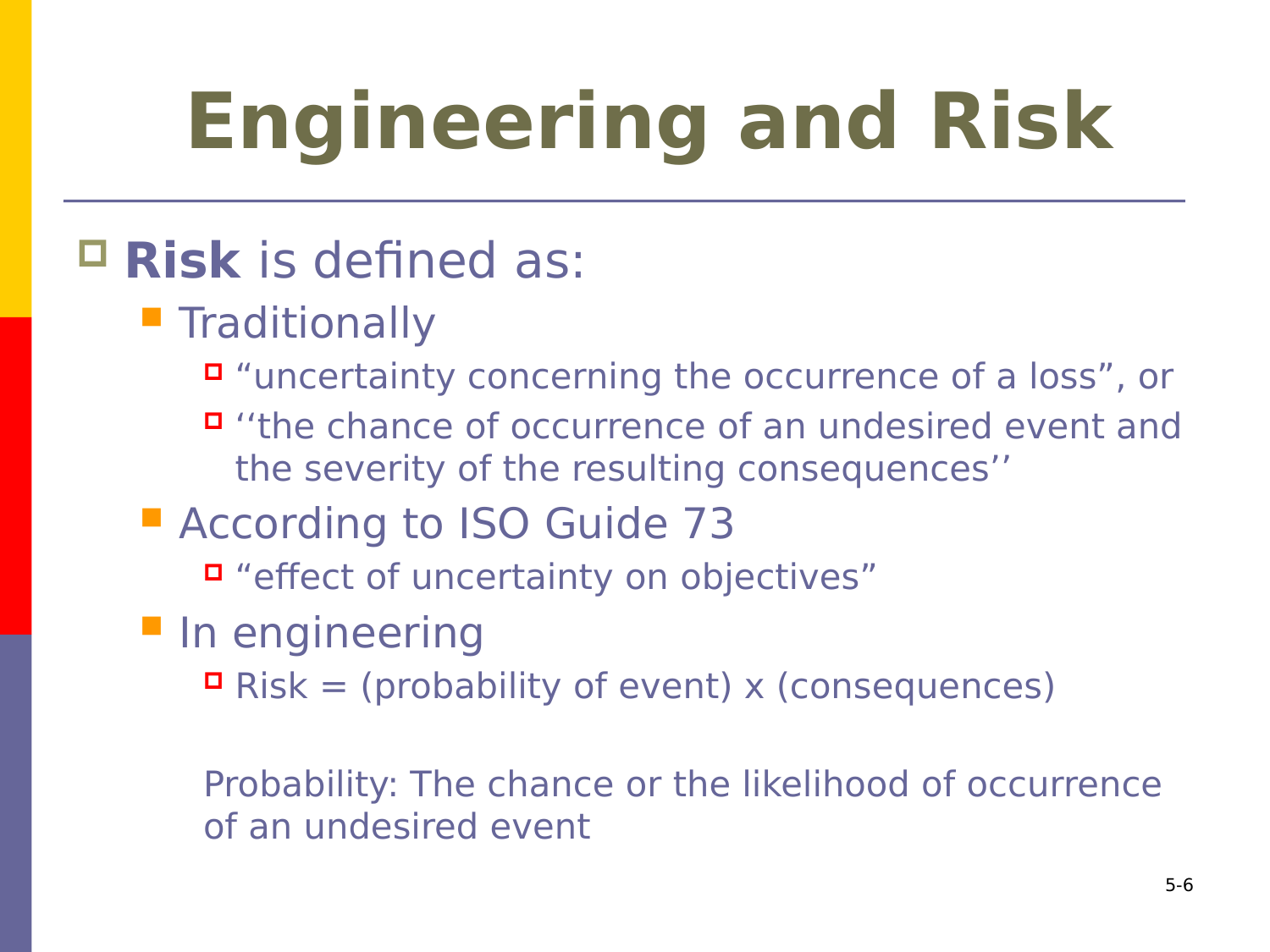

# Engineering and Risk
Risk is defined as:
Traditionally
“uncertainty concerning the occurrence of a loss”, or
‘‘the chance of occurrence of an undesired event and the severity of the resulting consequences’’
According to ISO Guide 73
“effect of uncertainty on objectives”
In engineering
Risk = (probability of event) x (consequences)

Probability: The chance or the likelihood of occurrence of an undesired event
5-6